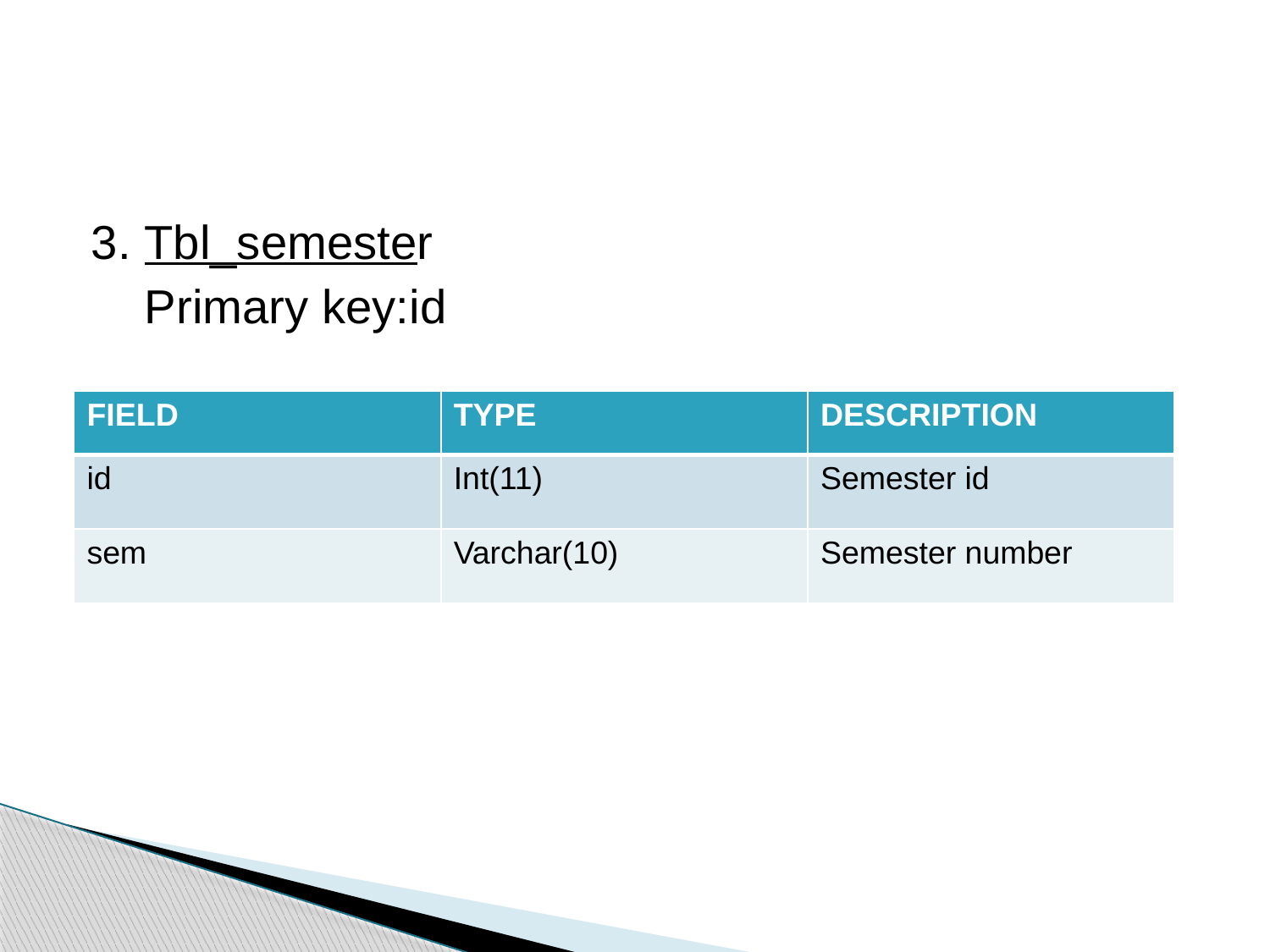

#
3. Tbl_semester
    Primary key:id

| FIELD | TYPE | DESCRIPTION |
| --- | --- | --- |
| id | Int(11) | Semester id |
| sem | Varchar(10) | Semester number |